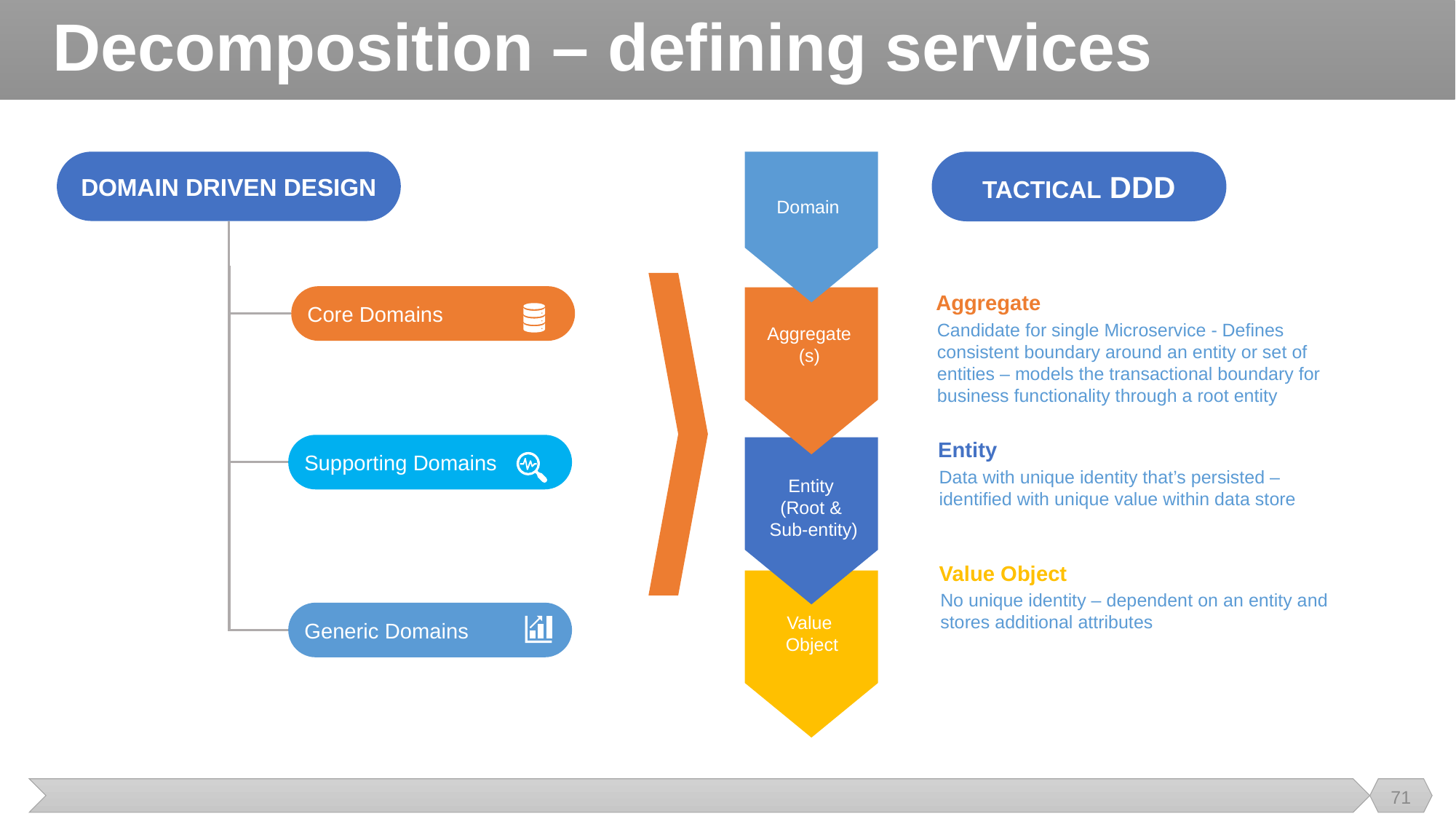

# Decomposition – defining services
Domain driven design

Tactical DDD
Domain

Aggregate
Candidate for single Microservice - Defines consistent boundary around an entity or set of entities – models the transactional boundary for business functionality through a root entity
Core Domains

Aggregate
(s)
Entity
Data with unique identity that’s persisted – identified with unique value within data store
Supporting Domains

Entity
(Root &
Sub-entity)

Value Object
No unique identity – dependent on an entity and stores additional attributes
Generic Domains
Value
 Object

71